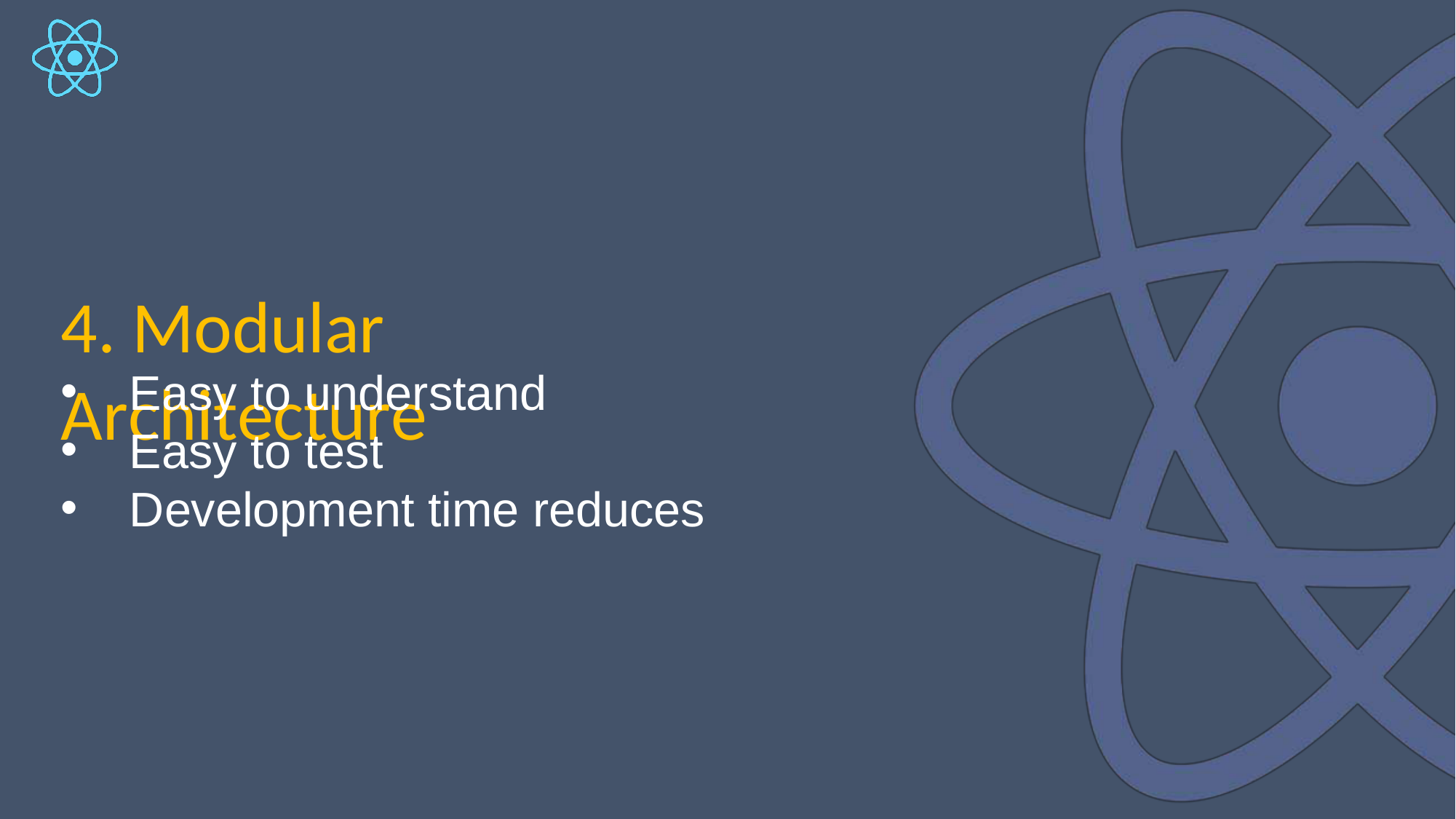

4. Modular Architecture
Easy to understand
Easy to test
Development time reduces